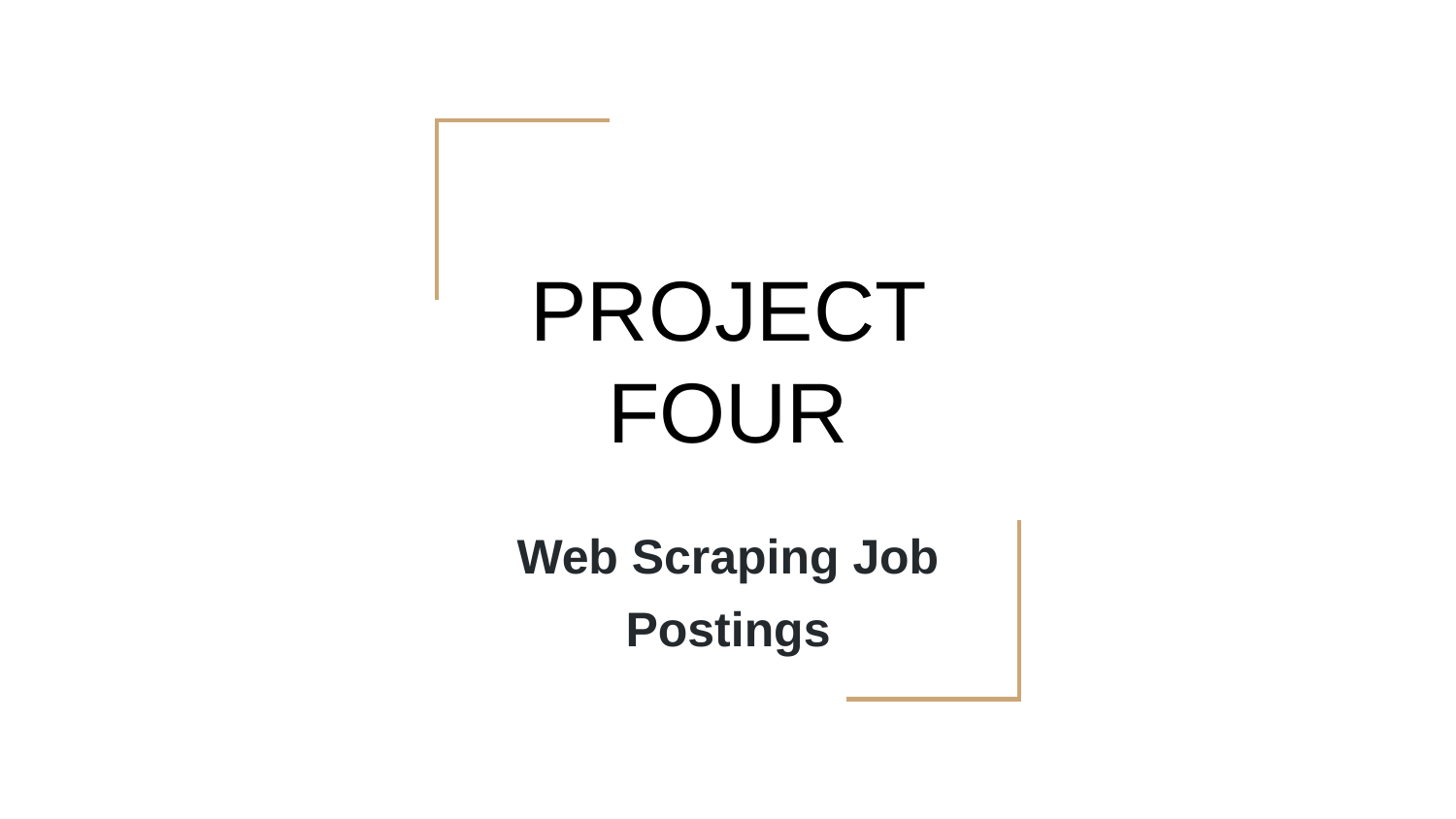

# PROJECT FOUR
Web Scraping Job Postings